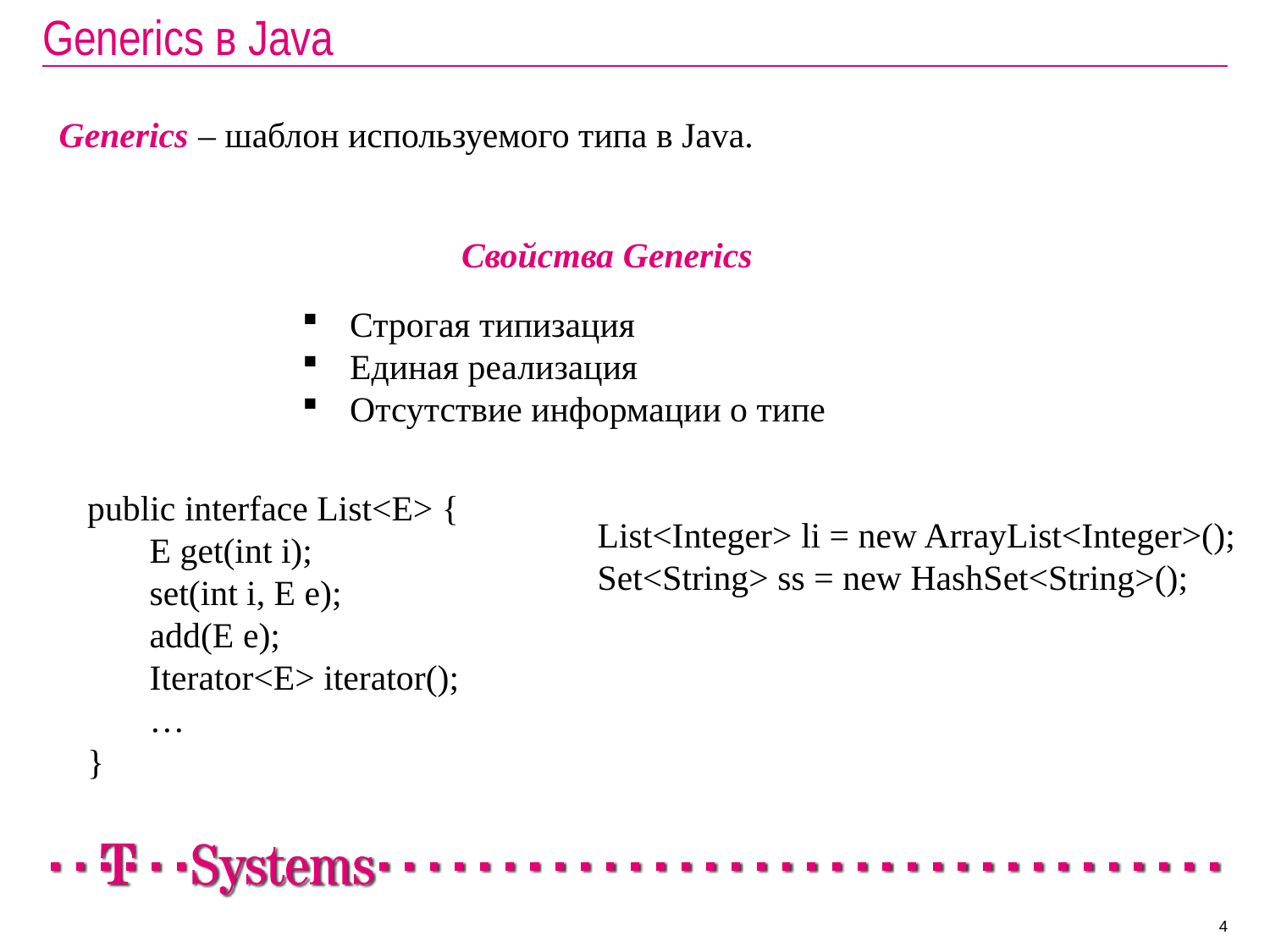

# Generics в Java
Generics – шаблон используемого типа в Java.
Свойства Generics
Строгая типизация
Единая реализация
Отсутствие информации о типе
public interface List<E> {
       E get(int i);
       set(int i, E e);
       add(E e);
       Iterator<E> iterator();
       …
}
List<Integer> li = new ArrayList<Integer>();
Set<String> ss = new HashSet<String>();
4